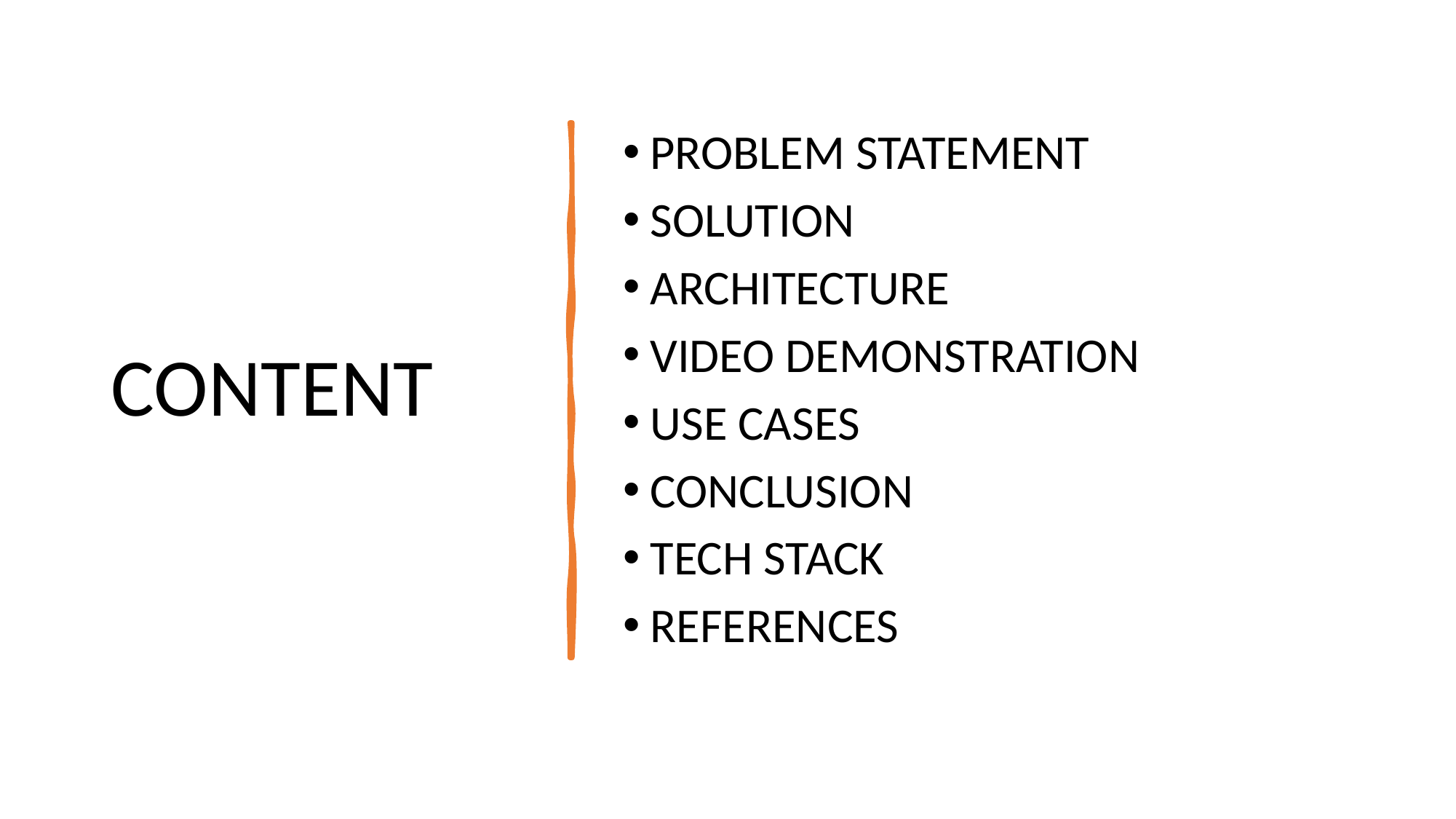

# CONTENT
PROBLEM STATEMENT
SOLUTION
ARCHITECTURE
VIDEO DEMONSTRATION
USE CASES
CONCLUSION
TECH STACK
REFERENCES